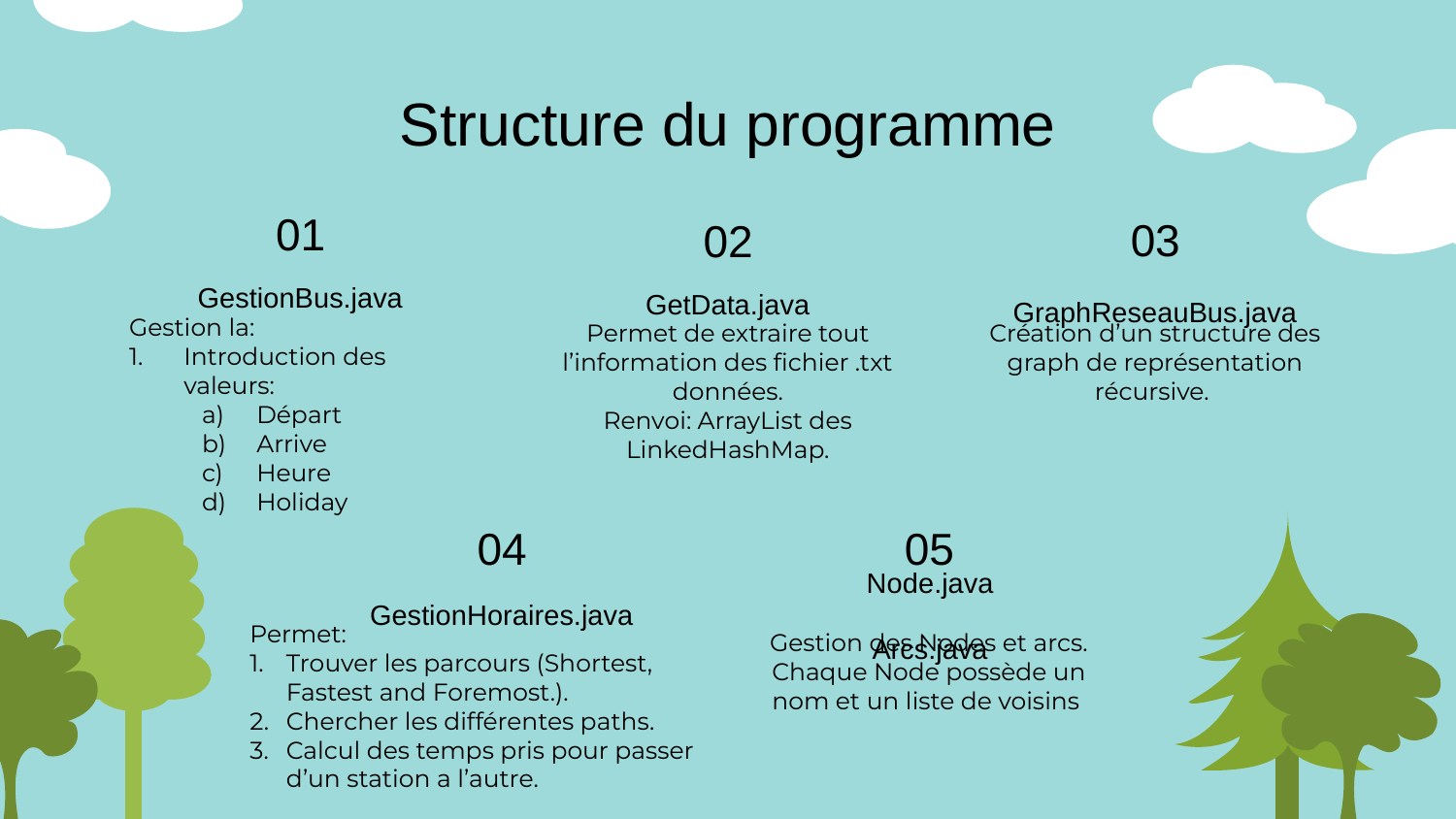

Structure du programme
01
03
02
GestionBus.java
GetData.java
GraphReseauBus.java
Gestion la:
Introduction des valeurs:
Départ
Arrive
Heure
Holiday
Permet de extraire tout l’information des fichier .txt données.
Renvoi: ArrayList des LinkedHashMap.
Création d’un structure des graph de représentation récursive.
04
05
Node.java
Arcs.java
GestionHoraires.java
Permet:
Trouver les parcours (Shortest, Fastest and Foremost.).
Chercher les différentes paths.
Calcul des temps pris pour passer d’un station a l’autre.
Gestion des Nodes et arcs.
Chaque Node possède un nom et un liste de voisins